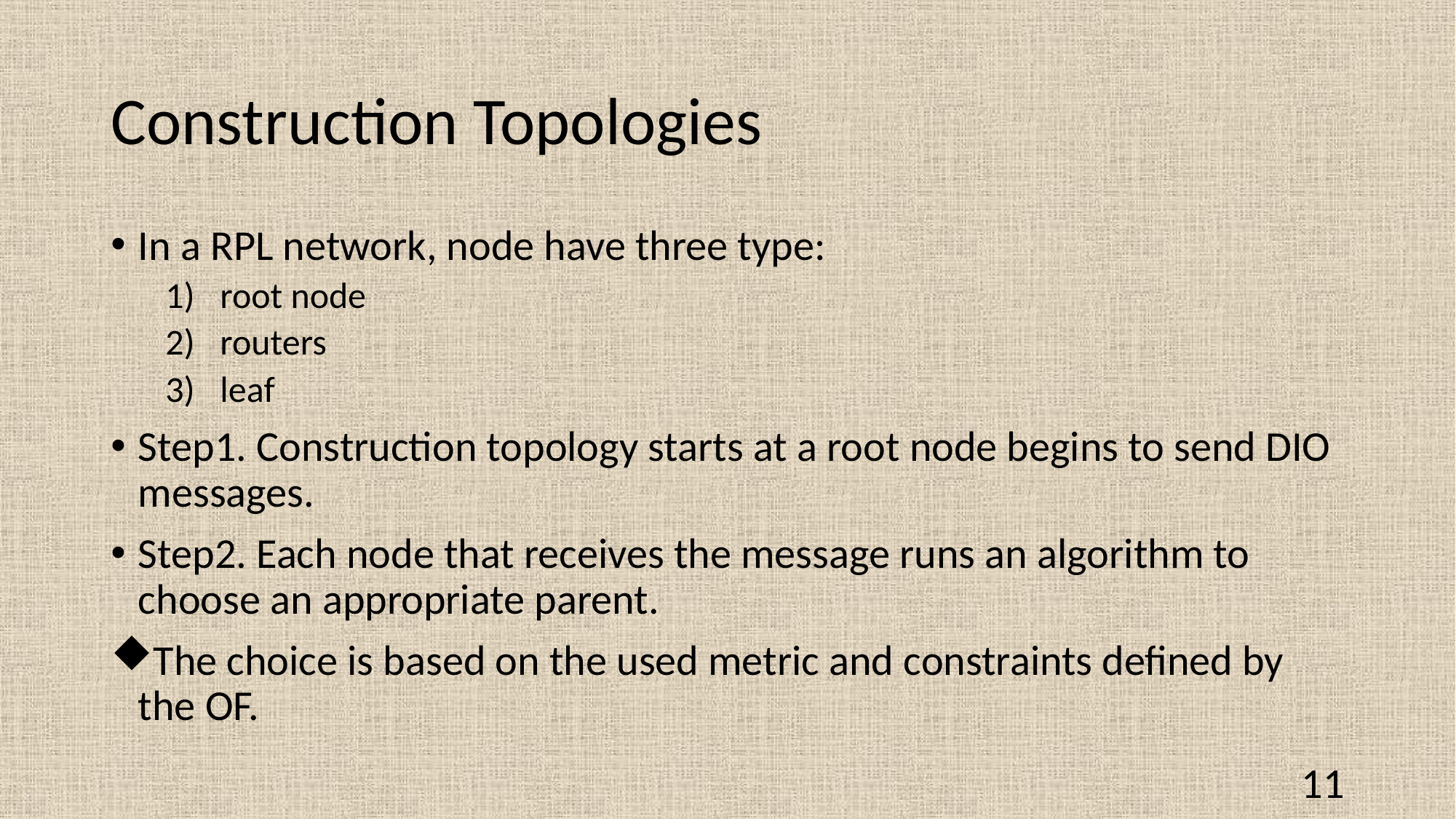

# Construction Topologies
In a RPL network, node have three type:
root node
routers
leaf
Step1. Construction topology starts at a root node begins to send DIO messages.
Step2. Each node that receives the message runs an algorithm to choose an appropriate parent.
The choice is based on the used metric and constraints defined by the OF.
11